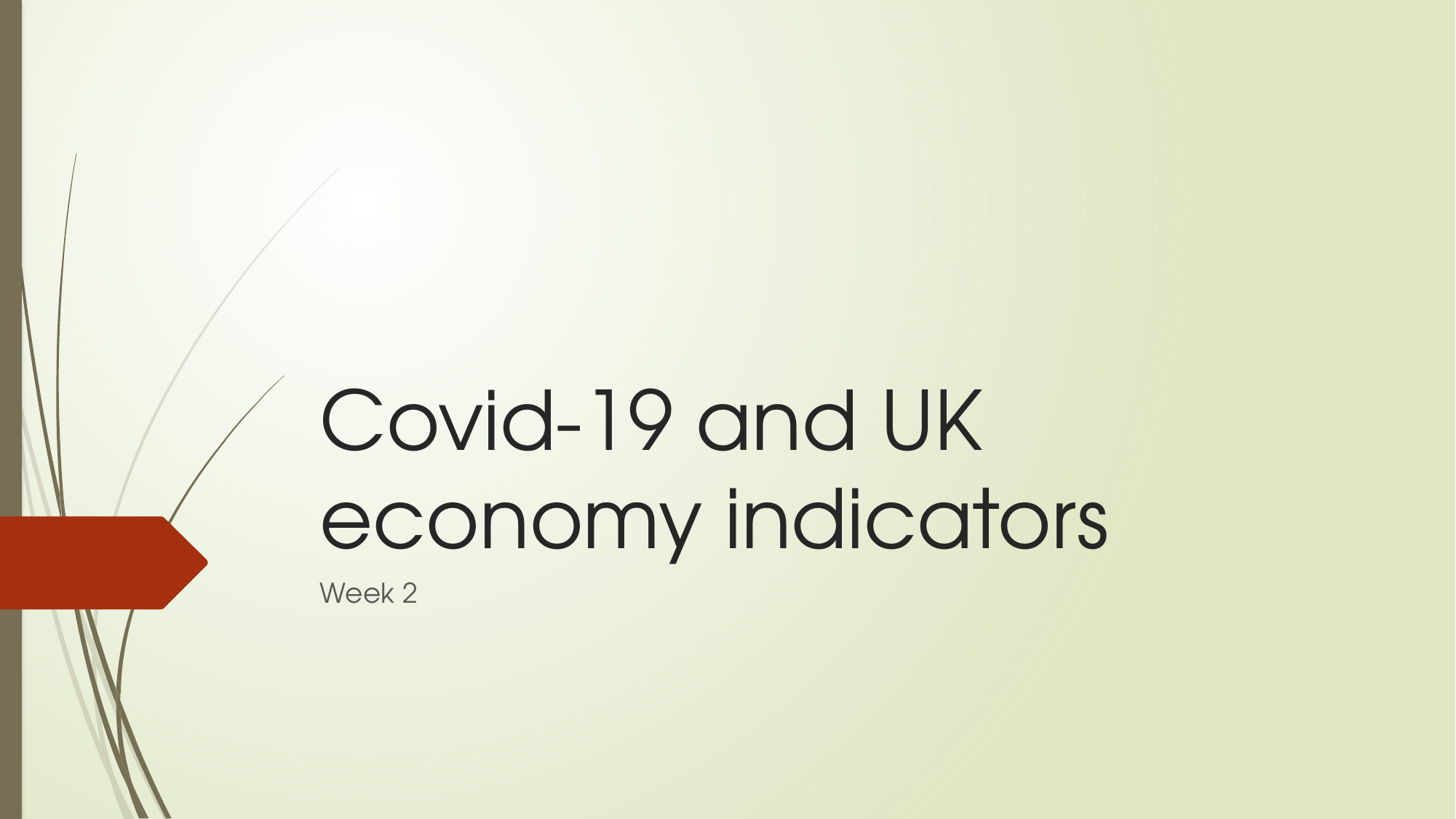

# Covid-19 and UK economy indicators
Week 2